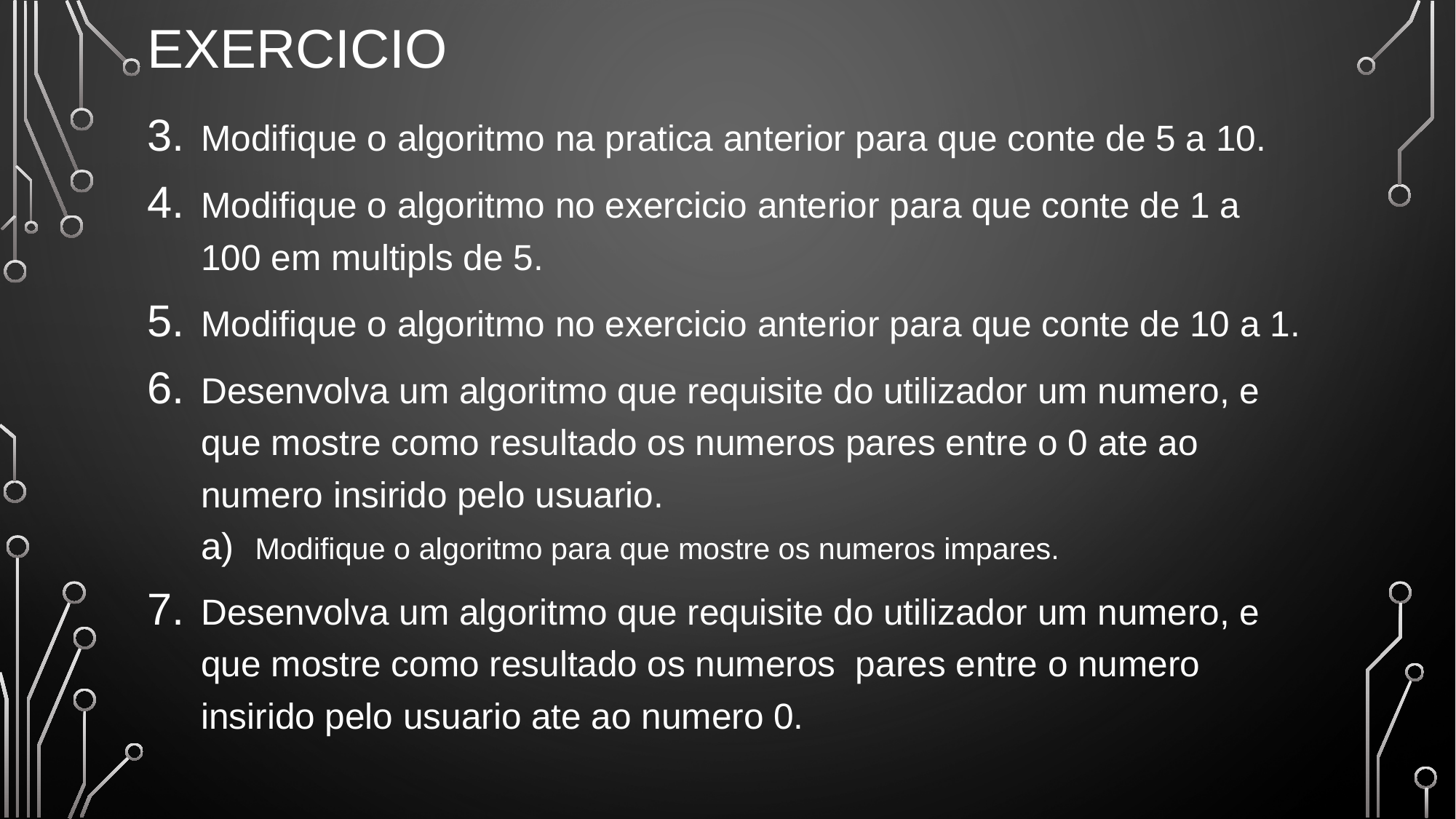

# exercicio
Modifique o algoritmo na pratica anterior para que conte de 5 a 10.
Modifique o algoritmo no exercicio anterior para que conte de 1 a 100 em multipls de 5.
Modifique o algoritmo no exercicio anterior para que conte de 10 a 1.
Desenvolva um algoritmo que requisite do utilizador um numero, e que mostre como resultado os numeros pares entre o 0 ate ao numero insirido pelo usuario.
Modifique o algoritmo para que mostre os numeros impares.
Desenvolva um algoritmo que requisite do utilizador um numero, e que mostre como resultado os numeros  pares entre o numero insirido pelo usuario ate ao numero 0.